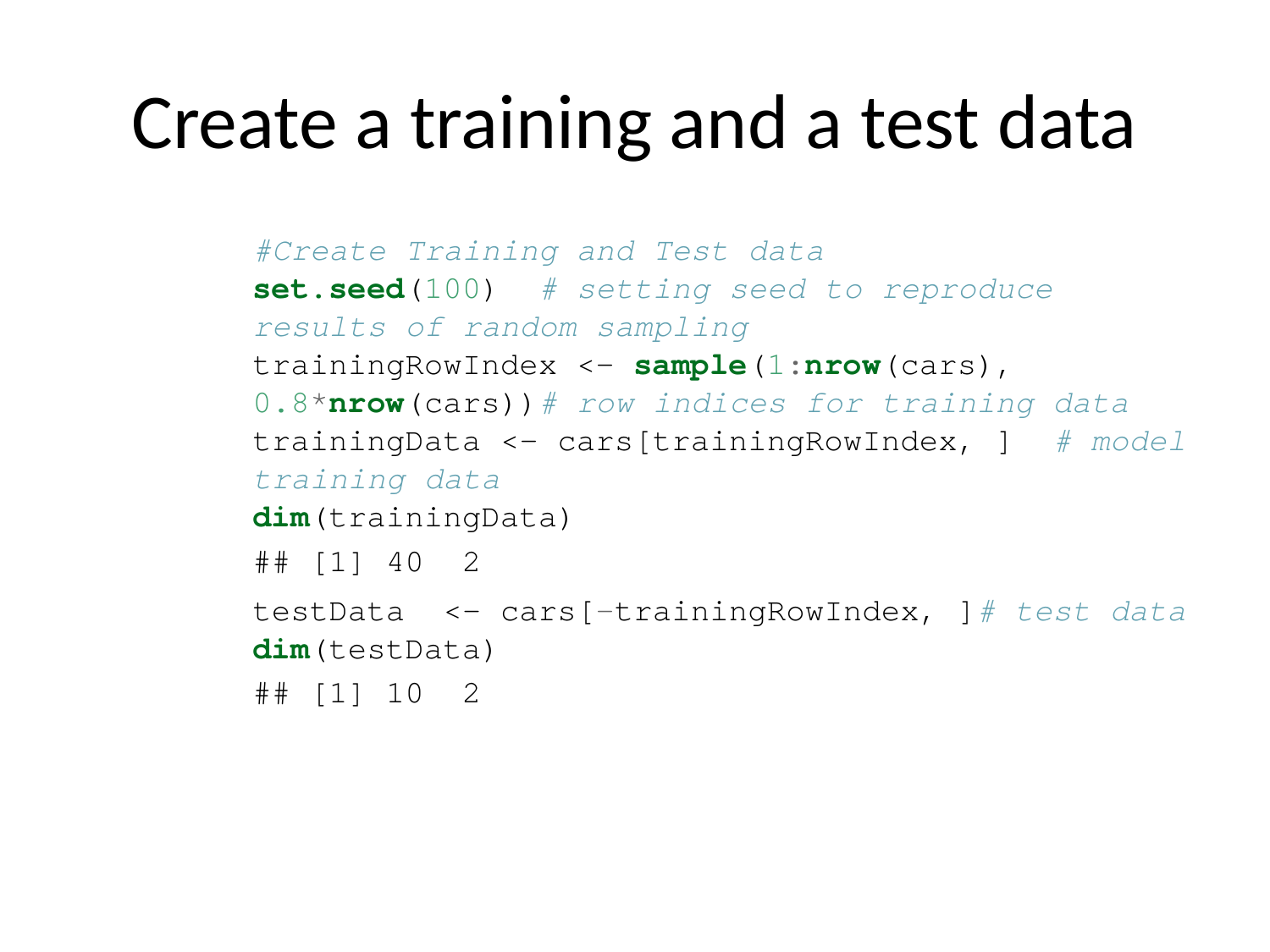

# Create a training and a test data
#Create Training and Test data
set.seed(100)  # setting seed to reproduce results of random sampling
trainingRowIndex <- sample(1:nrow(cars), 0.8*nrow(cars))# row indices for training data
trainingData <- cars[trainingRowIndex, ]  # model training data
dim(trainingData)
## [1] 40  2
testData  <- cars[-trainingRowIndex, ]# test data
dim(testData)
## [1] 10  2